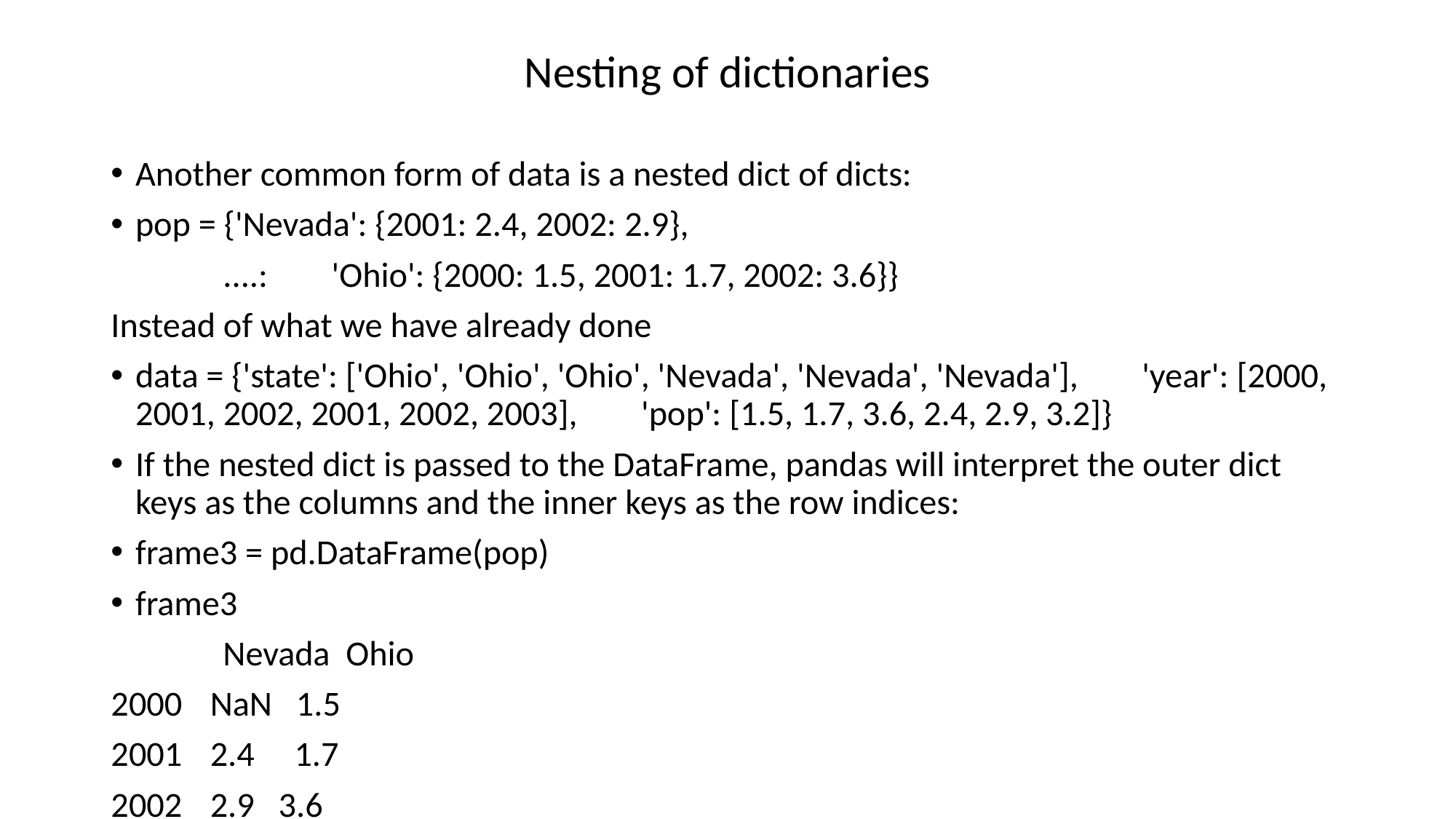

# Nesting of dictionaries
Another common form of data is a nested dict of dicts:
pop = {'Nevada': {2001: 2.4, 2002: 2.9},
              ....:        'Ohio': {2000: 1.5, 2001: 1.7, 2002: 3.6}}
Instead of what we have already done
data = {'state': ['Ohio', 'Ohio', 'Ohio', 'Nevada', 'Nevada', 'Nevada'],        'year': [2000, 2001, 2002, 2001, 2002, 2003],        'pop': [1.5, 1.7, 3.6, 2.4, 2.9, 3.2]}
If the nested dict is passed to the DataFrame, pandas will interpret the outer dict keys as the columns and the inner keys as the row indices:
frame3 = pd.DataFrame(pop)
frame3
              Nevada  Ohio
     NaN   1.5
     2.4     1.7
     2.9   3.6